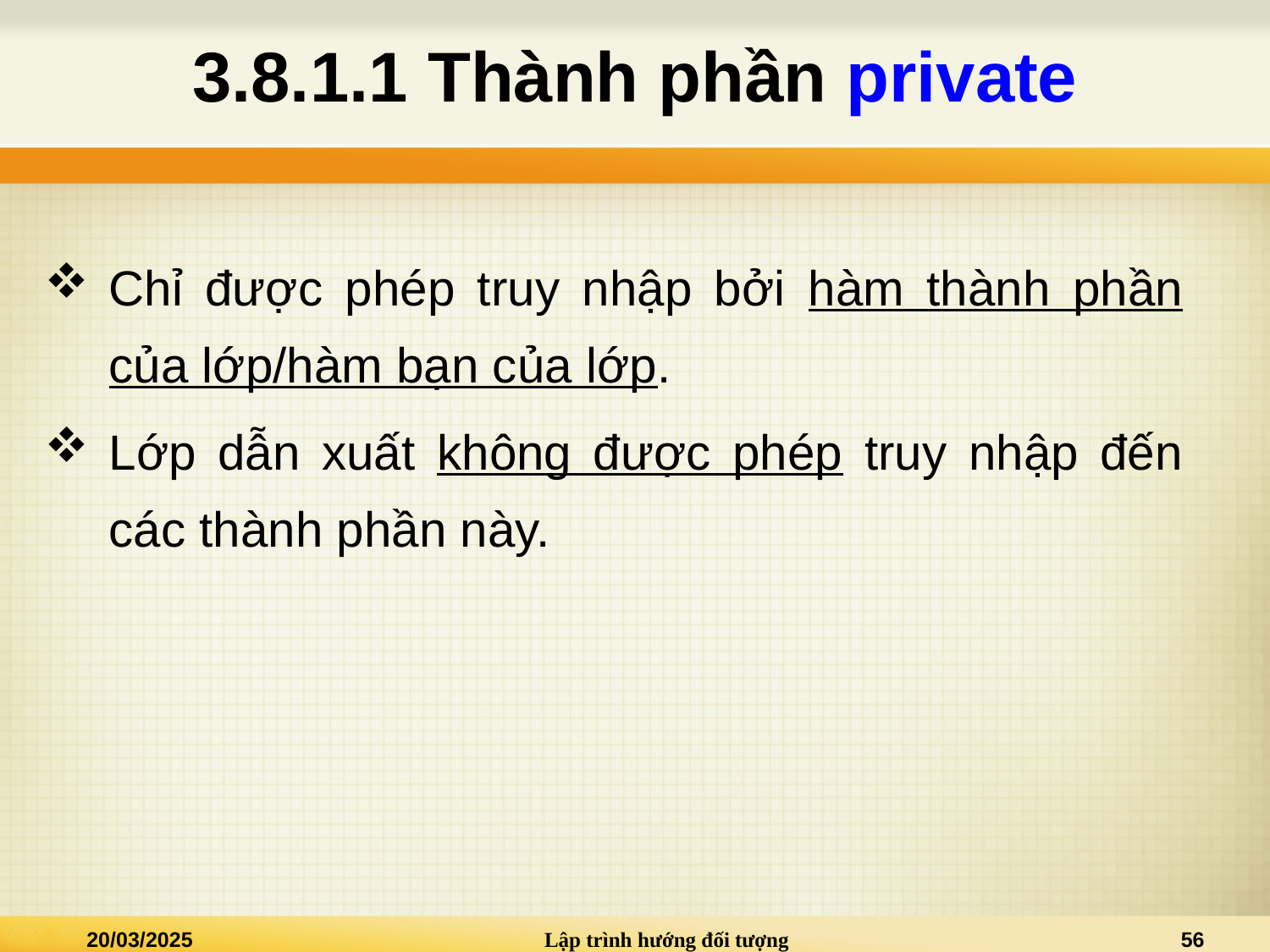

# 3.8.1.1 Thành phần private
Chỉ được phép truy nhập bởi hàm thành phần của lớp/hàm bạn của lớp.
Lớp dẫn xuất không được phép truy nhập đến các thành phần này.
20/03/2025
Lập trình hướng đối tượng
56